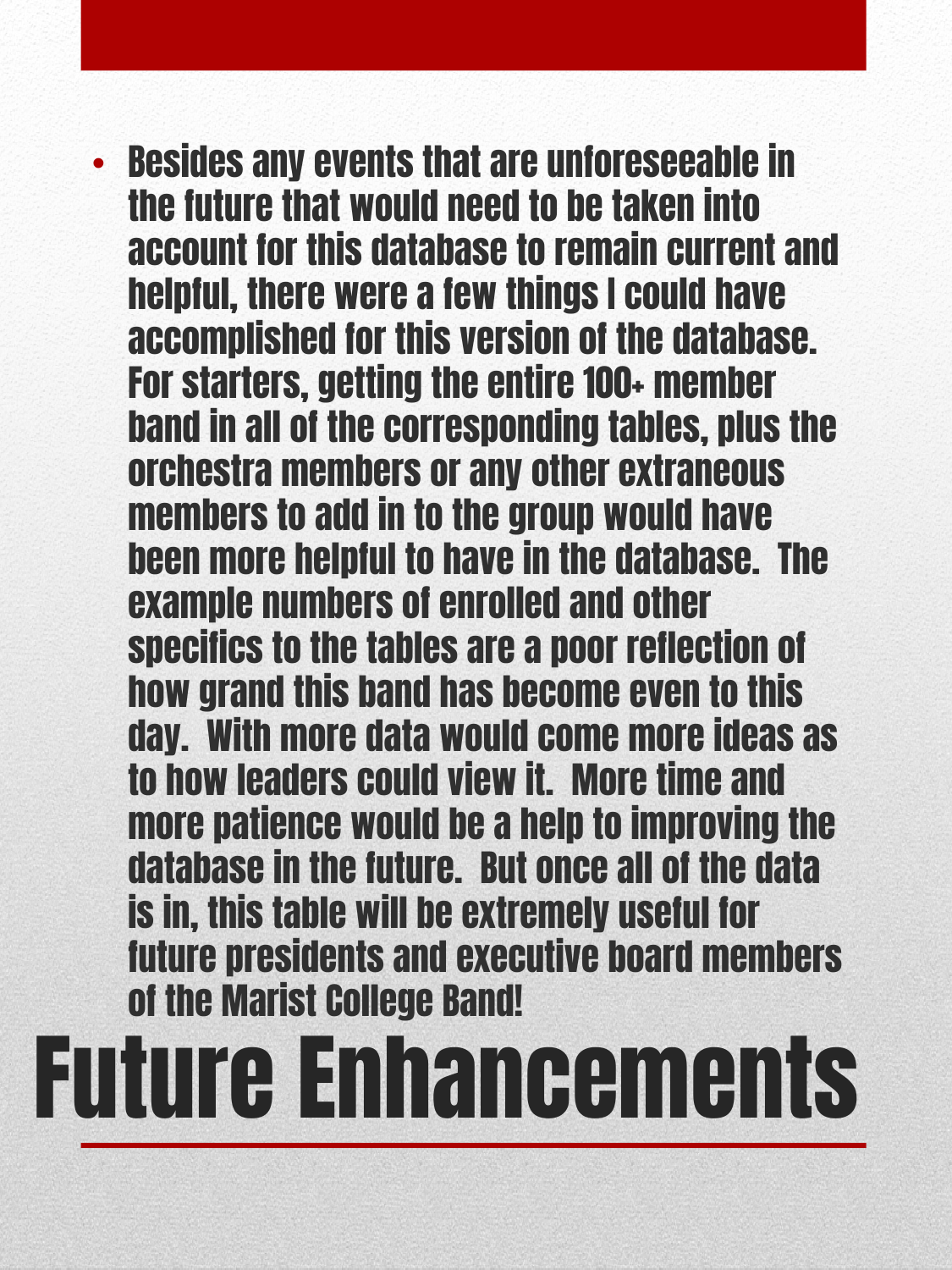

Besides any events that are unforeseeable in the future that would need to be taken into account for this database to remain current and helpful, there were a few things I could have accomplished for this version of the database.  For starters, getting the entire 100+ member band in all of the corresponding tables, plus the orchestra members or any other extraneous members to add in to the group would have been more helpful to have in the database.  The example numbers of enrolled and other specifics to the tables are a poor reflection of how grand this band has become even to this day.  With more data would come more ideas as to how leaders could view it.  More time and more patience would be a help to improving the database in the future.  But once all of the data is in, this table will be extremely useful for future presidents and executive board members of the Marist College Band!
# Future Enhancements